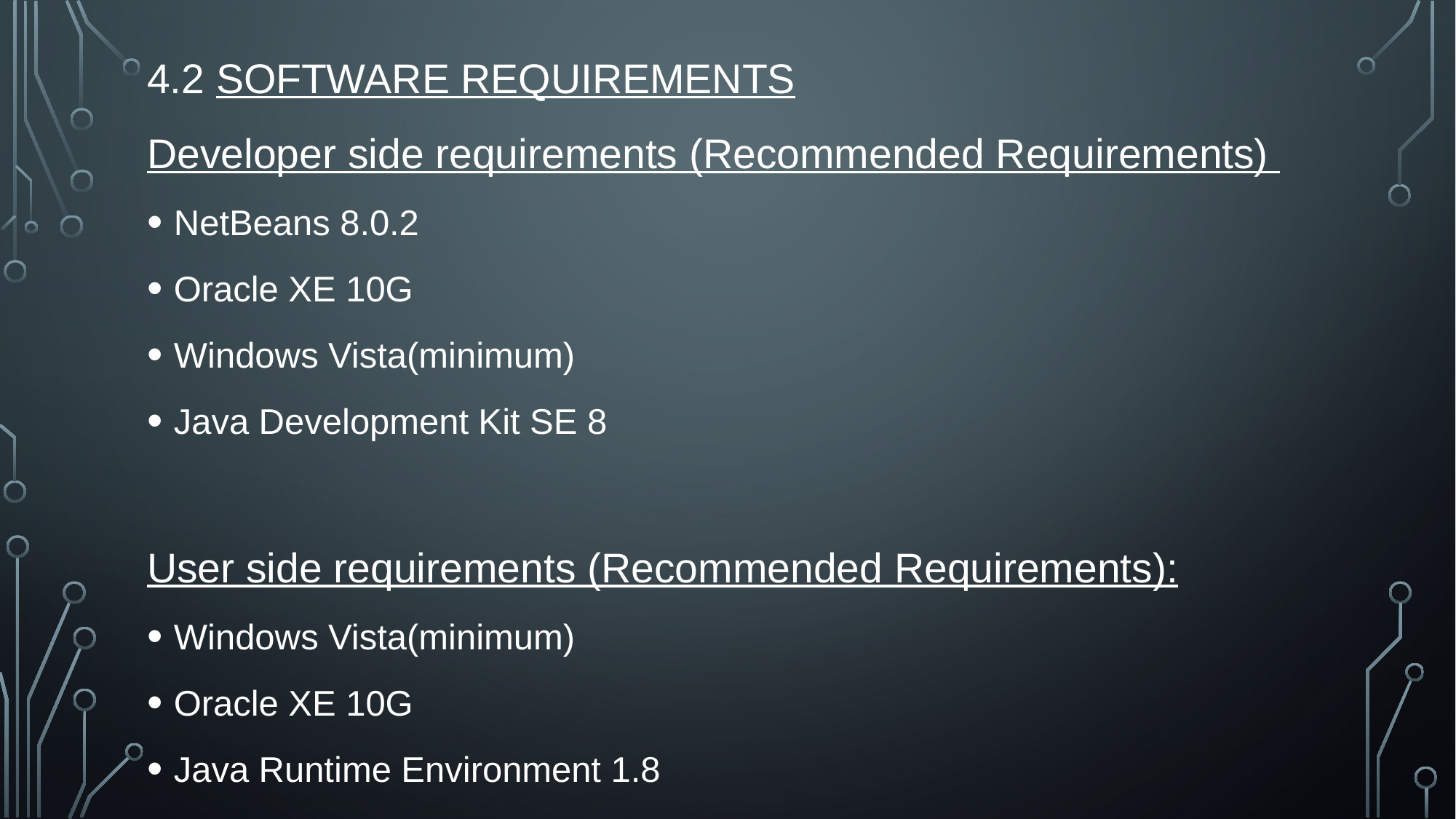

4.2 SOFTWARE REQUIREMENTS
Developer side requirements (Recommended Requirements)
NetBeans 8.0.2
Oracle XE 10G
Windows Vista(minimum)
Java Development Kit SE 8

User side requirements (Recommended Requirements):
Windows Vista(minimum)
Oracle XE 10G
Java Runtime Environment 1.8